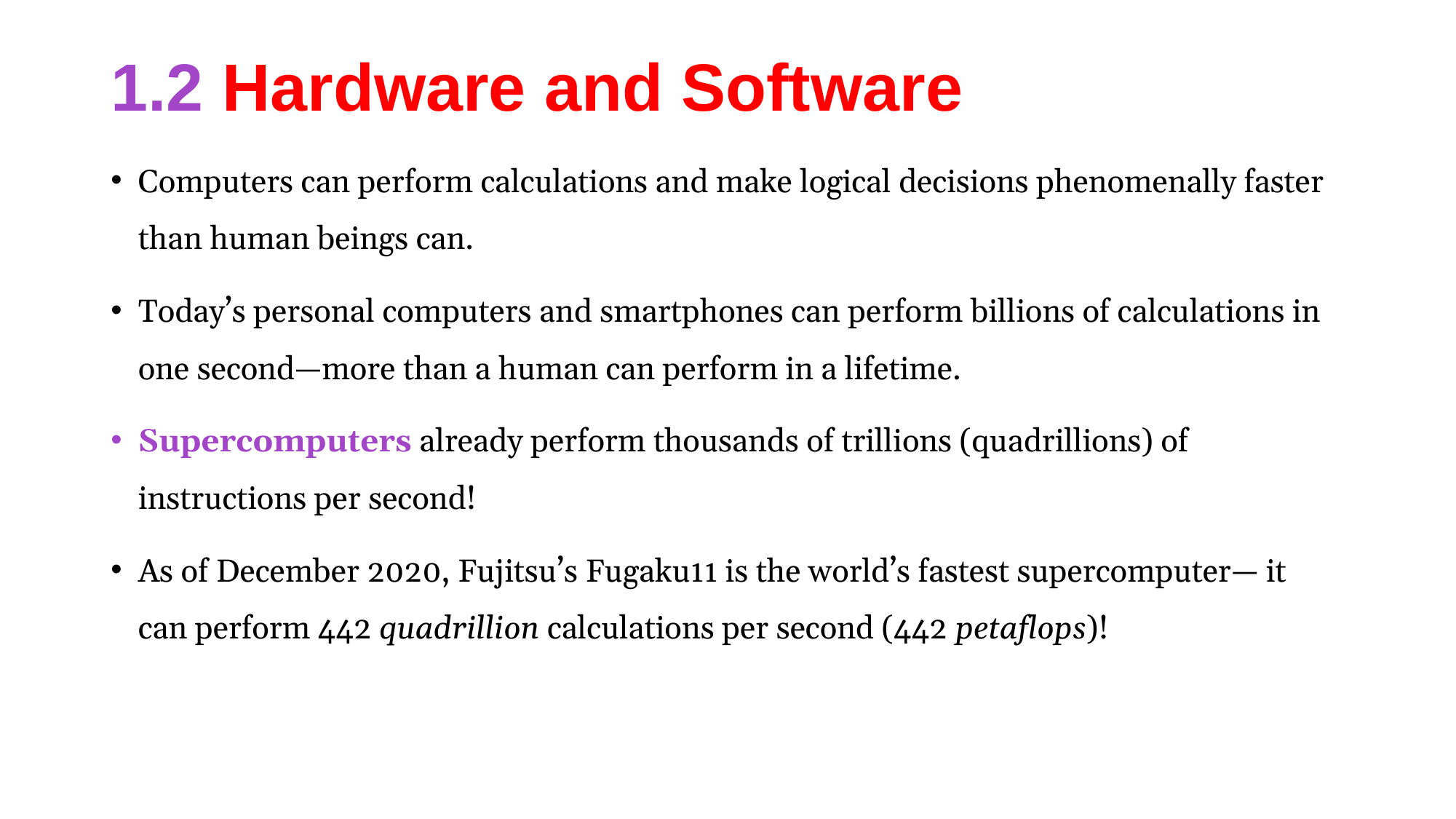

# 1.2 Hardware and Software
Computers can perform calculations and make logical decisions phenomenally faster than human beings can.
Today’s personal computers and smartphones can perform billions of calculations in one second—more than a human can perform in a lifetime.
Supercomputers already perform thousands of trillions (quadrillions) of instructions per second!
As of December 2020, Fujitsu’s Fugaku11 is the world’s fastest supercomputer— it can perform 442 quadrillion calculations per second (442 petaflops)!